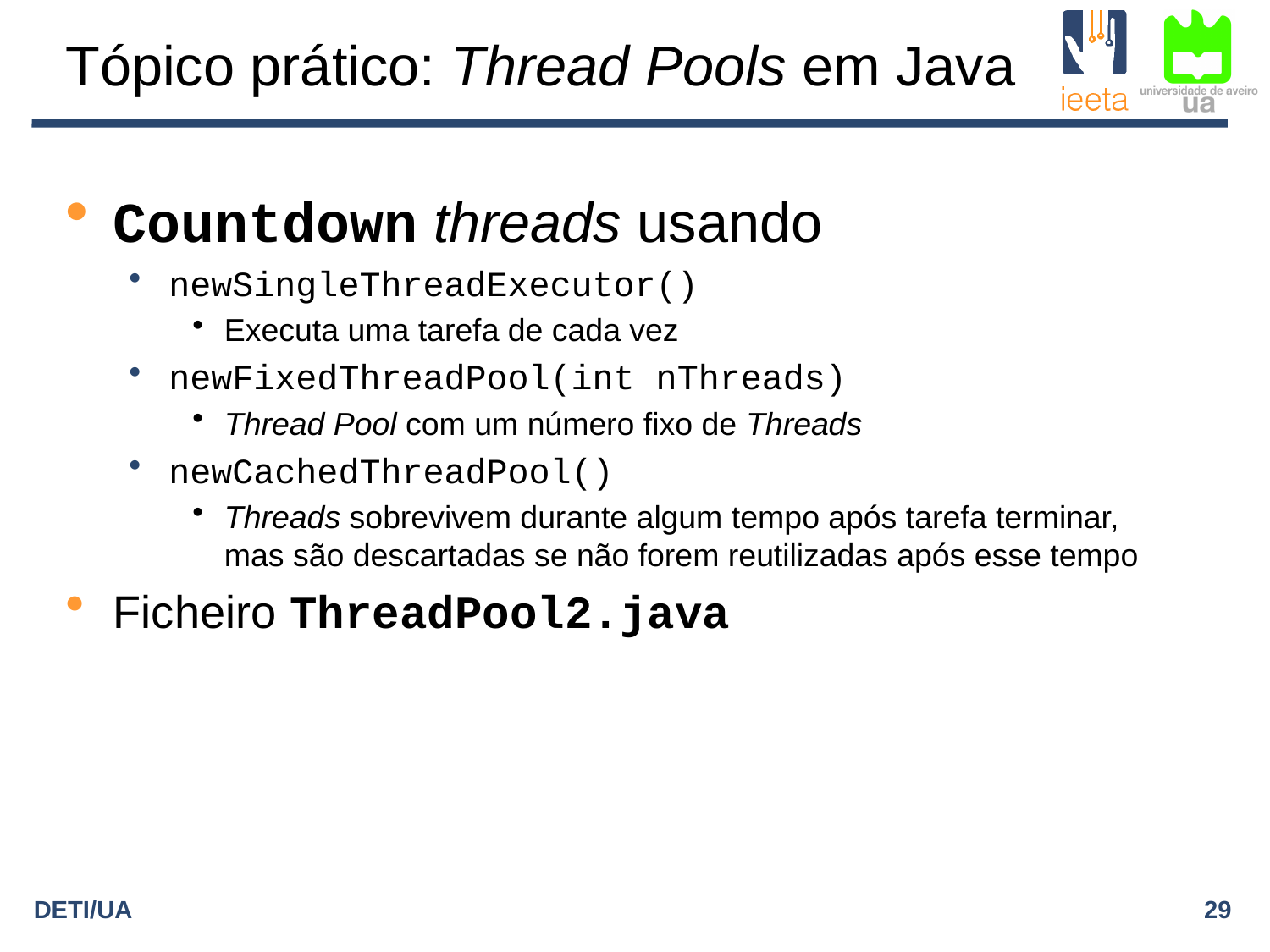

# Tópico prático: Thread Pools em Java
Countdown threads usando
newSingleThreadExecutor()
Executa uma tarefa de cada vez
newFixedThreadPool(int nThreads)
Thread Pool com um número fixo de Threads
newCachedThreadPool()
Threads sobrevivem durante algum tempo após tarefa terminar, mas são descartadas se não forem reutilizadas após esse tempo
Ficheiro ThreadPool2.java